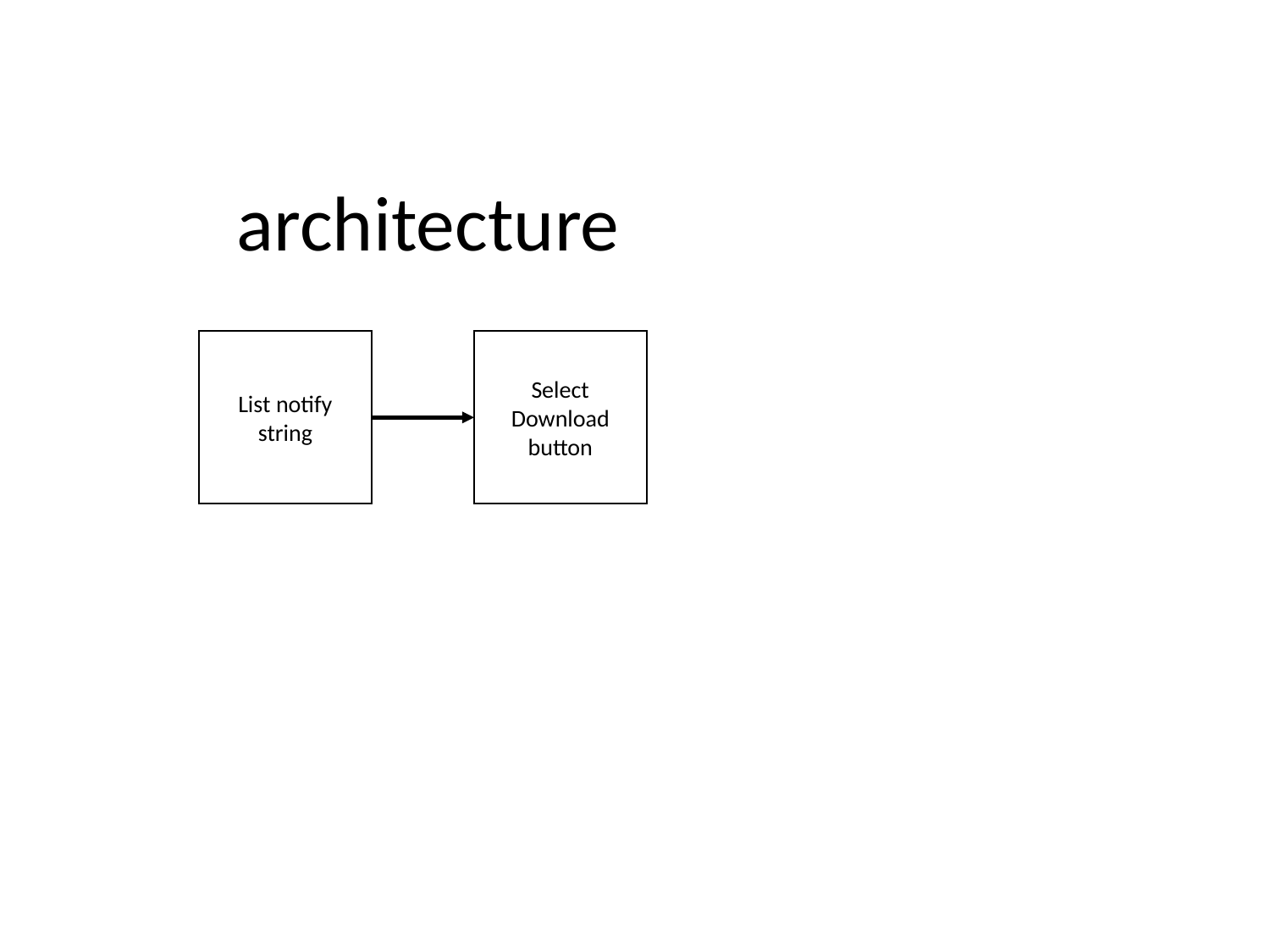

# architecture
List notify string
Select Download button